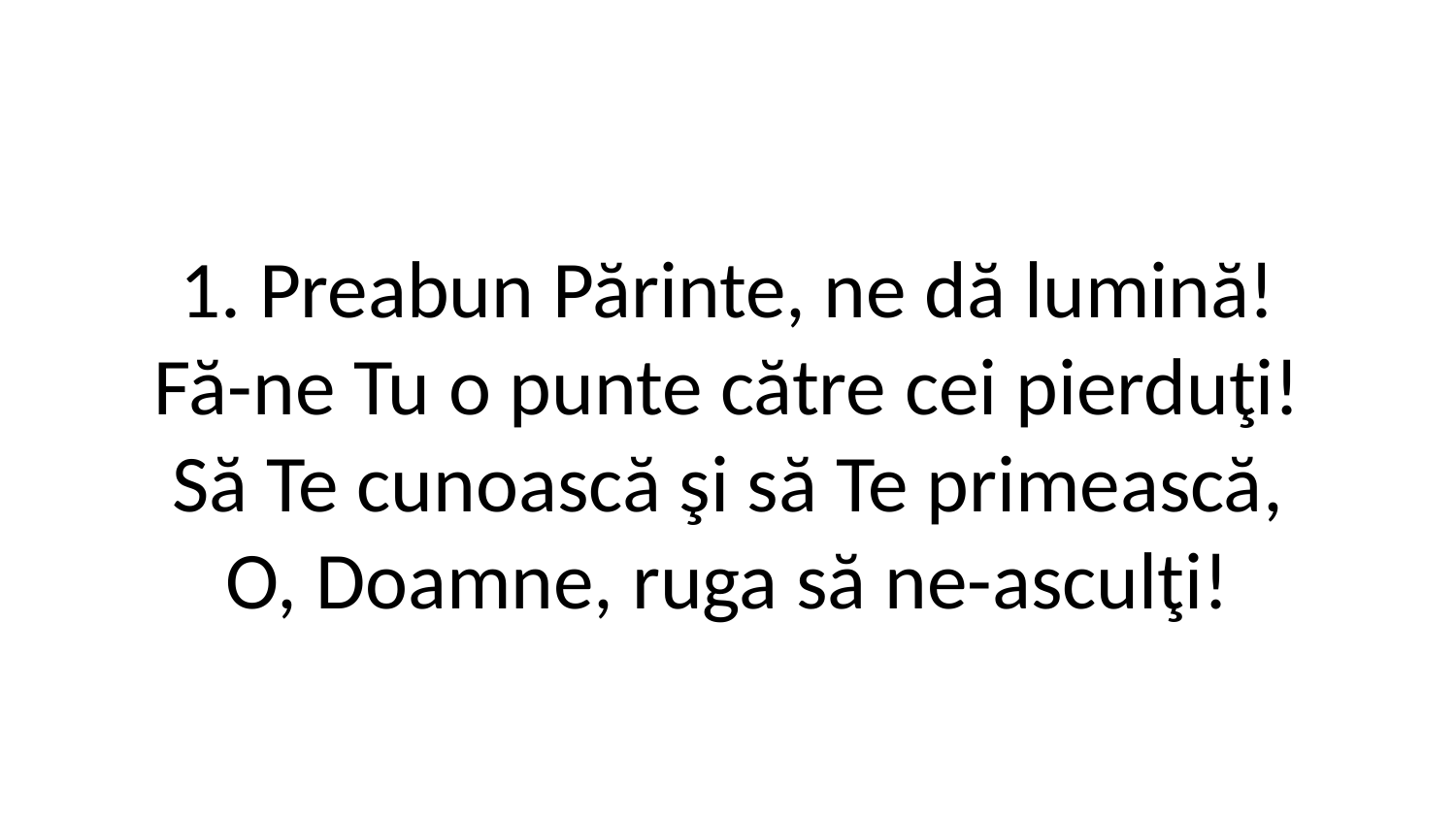

1. Preabun Părinte, ne dă lumină!
Fă-ne Tu o punte către cei pierduţi!
Să Te cunoască şi să Te primească,
O, Doamne, ruga să ne-asculţi!